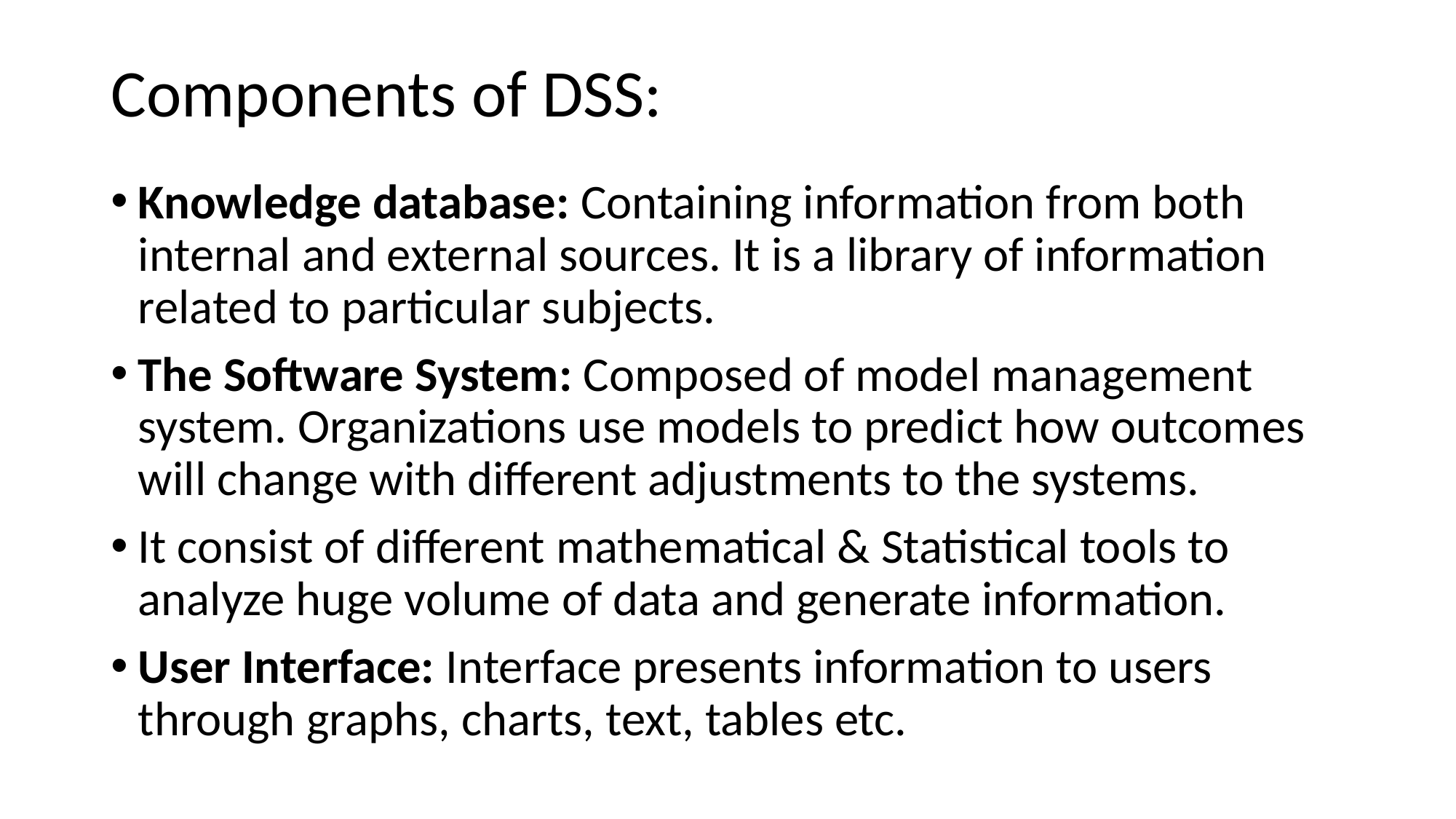

# Components of DSS:
Knowledge database: Containing information from both internal and external sources. It is a library of information related to particular subjects.
The Software System: Composed of model management system. Organizations use models to predict how outcomes will change with different adjustments to the systems.
It consist of different mathematical & Statistical tools to analyze huge volume of data and generate information.
User Interface: Interface presents information to users through graphs, charts, text, tables etc.